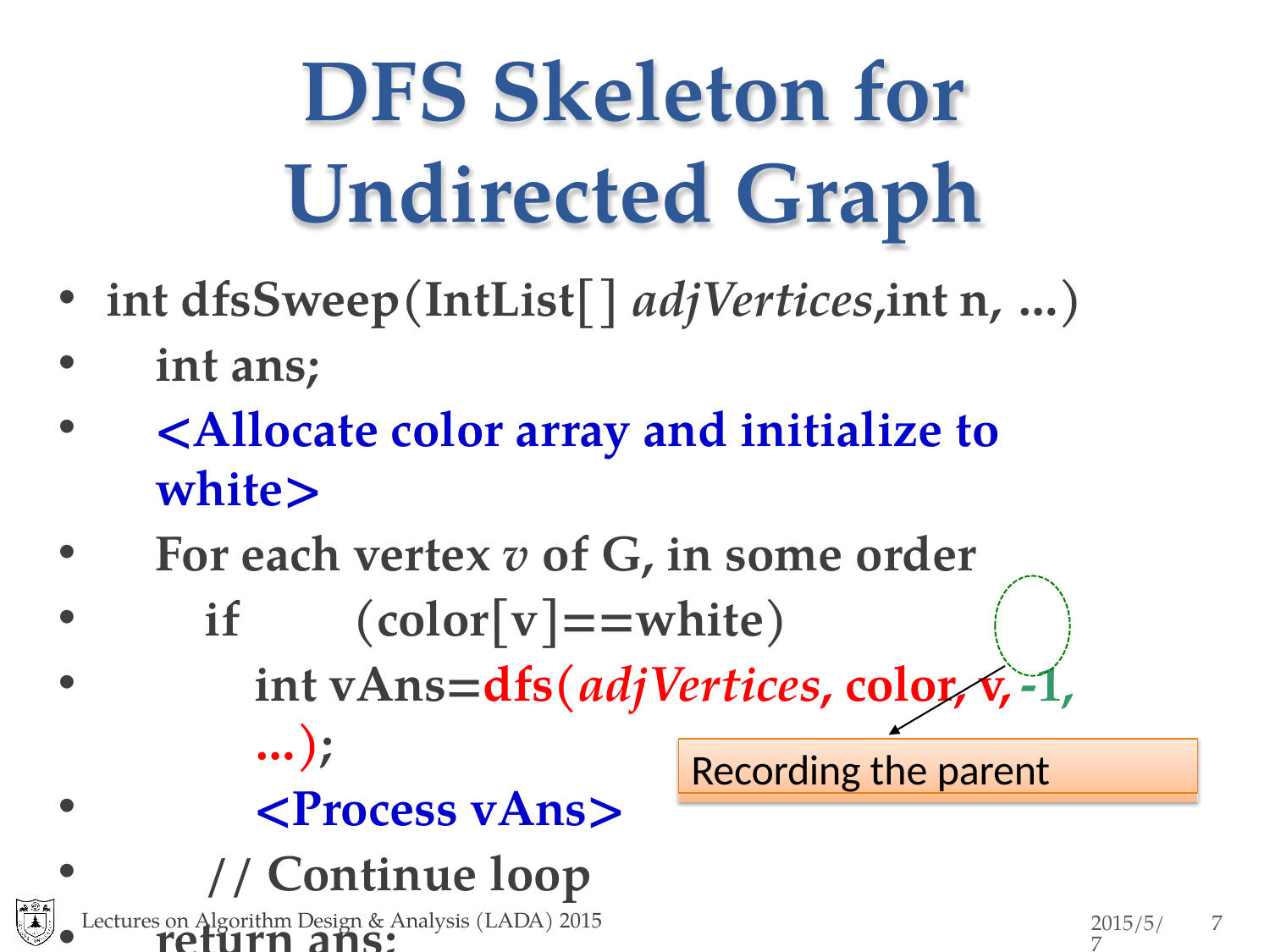

# DFS Skeleton for  Undirected Graph

int dfsSweep(IntList[] adjVertices,int n, …)
int ans;
<Allocate color array and initialize to white>
For each vertex v of G, in some order
if	(color[v]==white)
int vAns=dfs(adjVertices, color, v, -1, …);
<Process vAns>
// Continue loop
return ans;

Recording the parent
Lectures on Algorithm Design & Analysis (LADA) 2015
2015/5/7
7